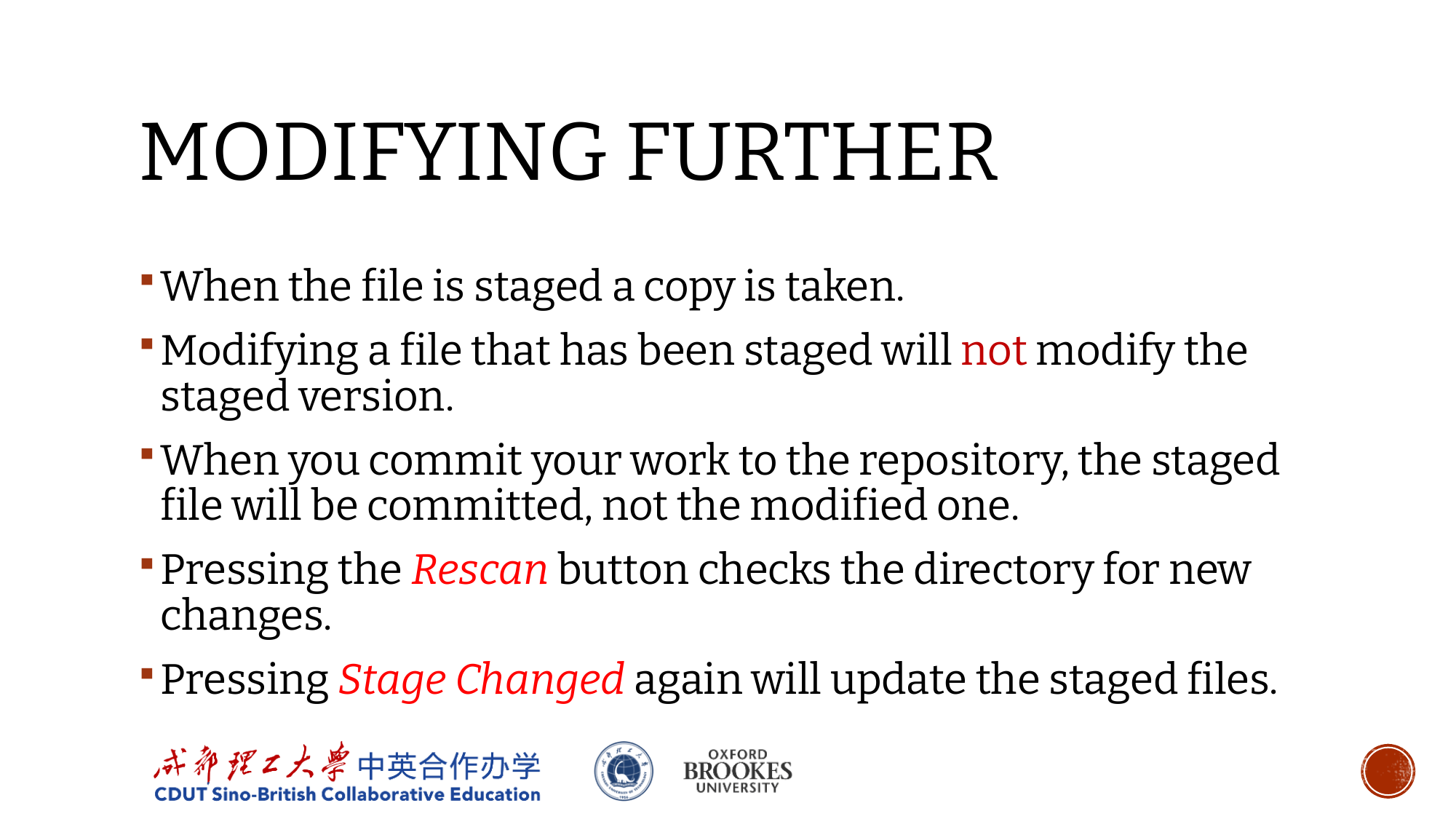

# Modifying further
When the file is staged a copy is taken.
Modifying a file that has been staged will not modify the staged version.
When you commit your work to the repository, the staged file will be committed, not the modified one.
Pressing the Rescan button checks the directory for new changes.
Pressing Stage Changed again will update the staged files.